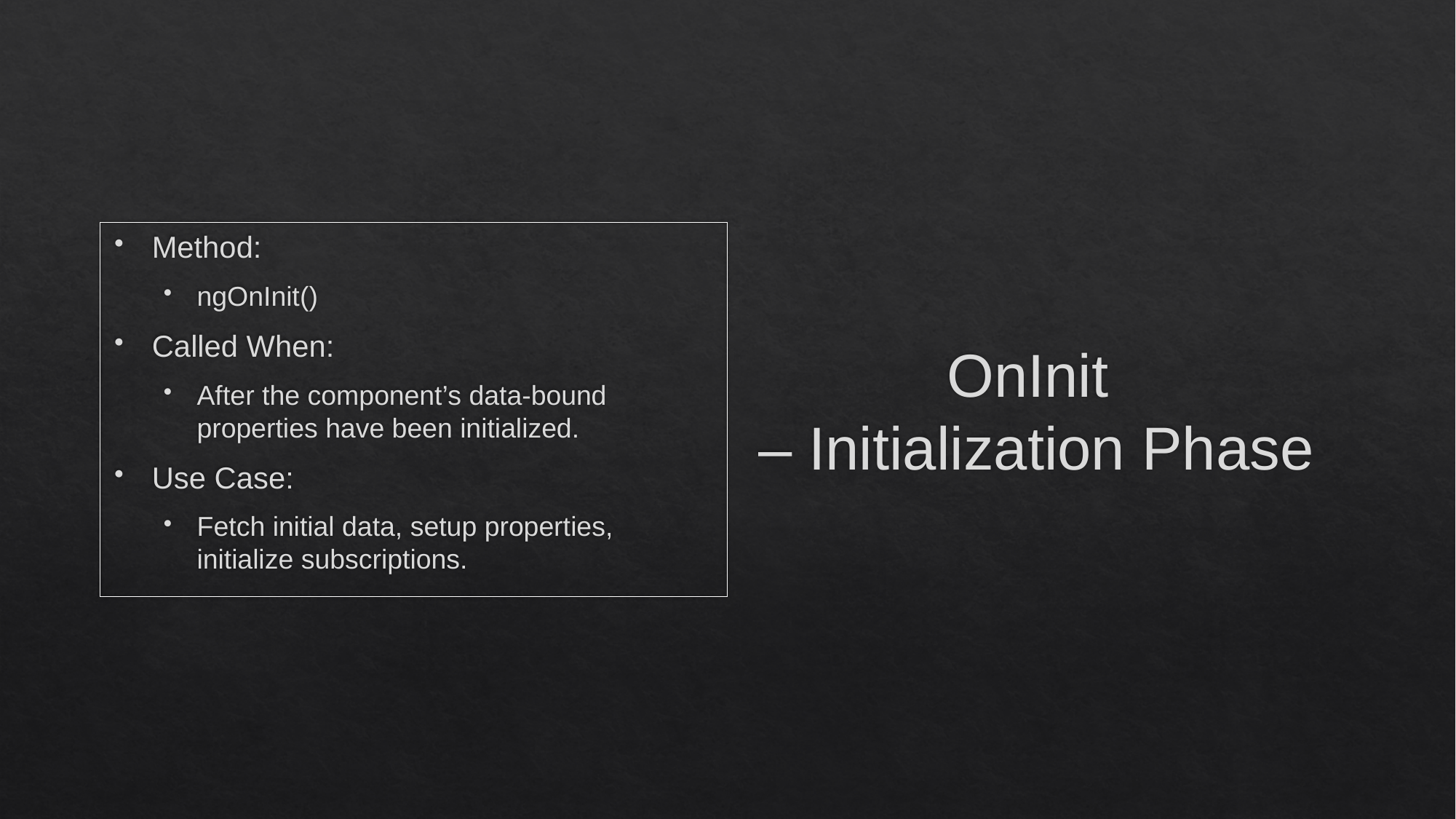

Method:
ngOnInit()
Called When:
After the component’s data-bound properties have been initialized.
Use Case:
Fetch initial data, setup properties, initialize subscriptions.
# OnInit – Initialization Phase